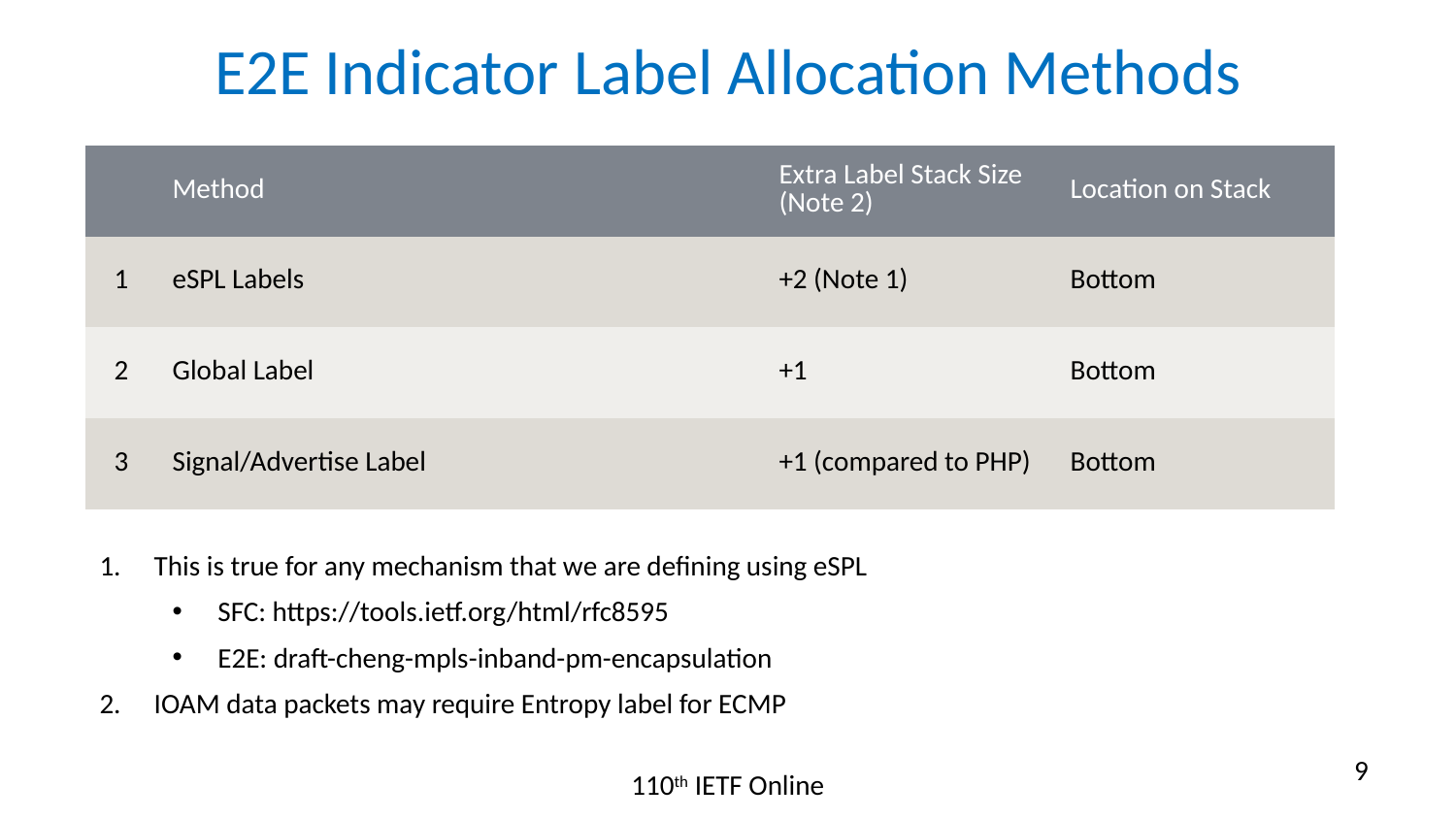

# E2E Indicator Label Allocation Methods
|  | Method | Extra Label Stack Size (Note 2) | Location on Stack |
| --- | --- | --- | --- |
| 1 | eSPL Labels | +2 (Note 1) | Bottom |
| 2 | Global Label | +1 | Bottom |
| 3 | Signal/Advertise Label | +1 (compared to PHP) | Bottom |
This is true for any mechanism that we are defining using eSPL
SFC: https://tools.ietf.org/html/rfc8595
E2E: draft-cheng-mpls-inband-pm-encapsulation
IOAM data packets may require Entropy label for ECMP

9
110th IETF Online